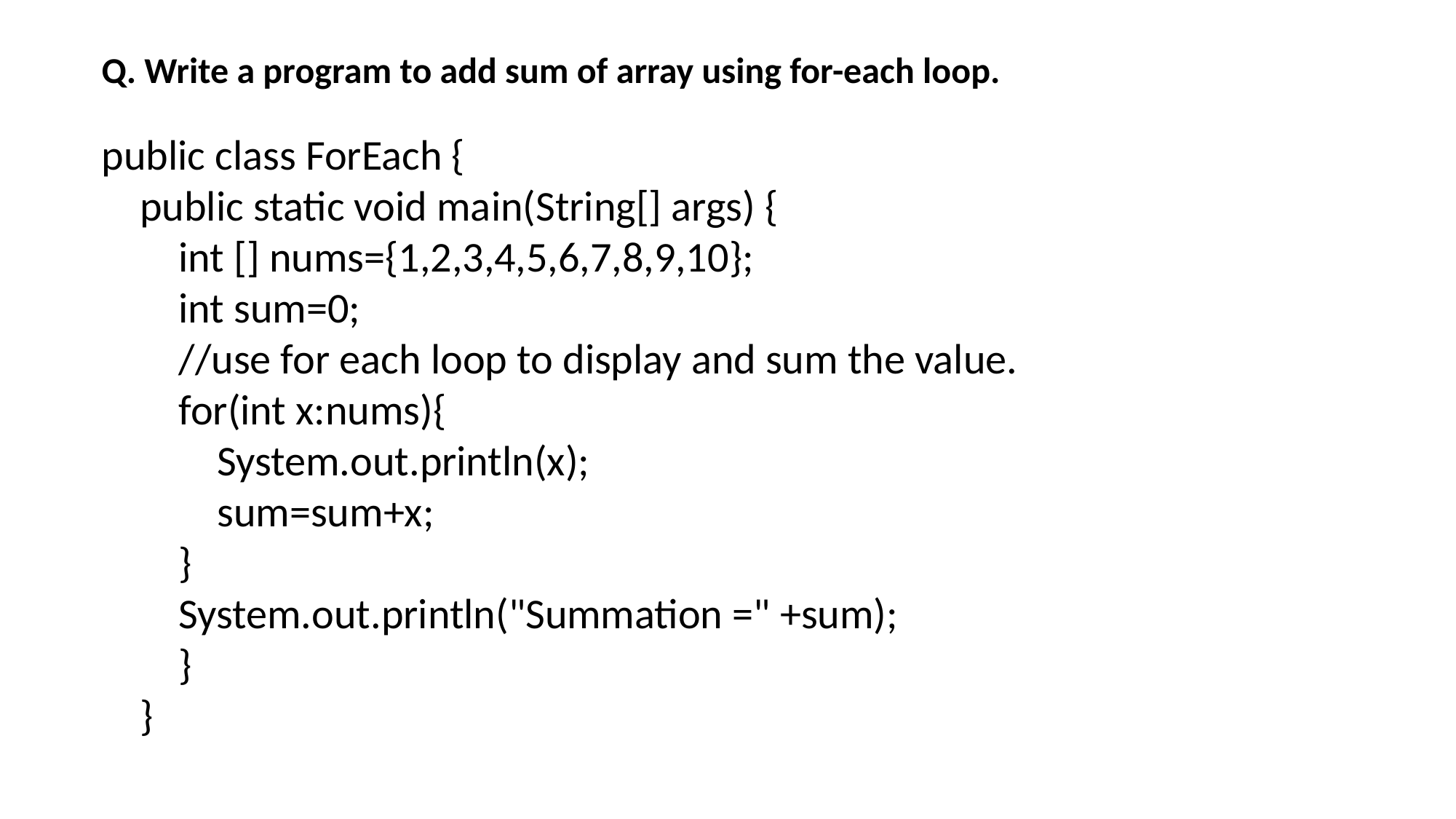

Q. Write a program to add sum of array using for-each loop.

public class ForEach {
    public static void main(String[] args) {
        int [] nums={1,2,3,4,5,6,7,8,9,10};
        int sum=0;
        //use for each loop to display and sum the value.
        for(int x:nums){
            System.out.println(x);
            sum=sum+x;
        }
        System.out.println("Summation =" +sum);
        }
    }